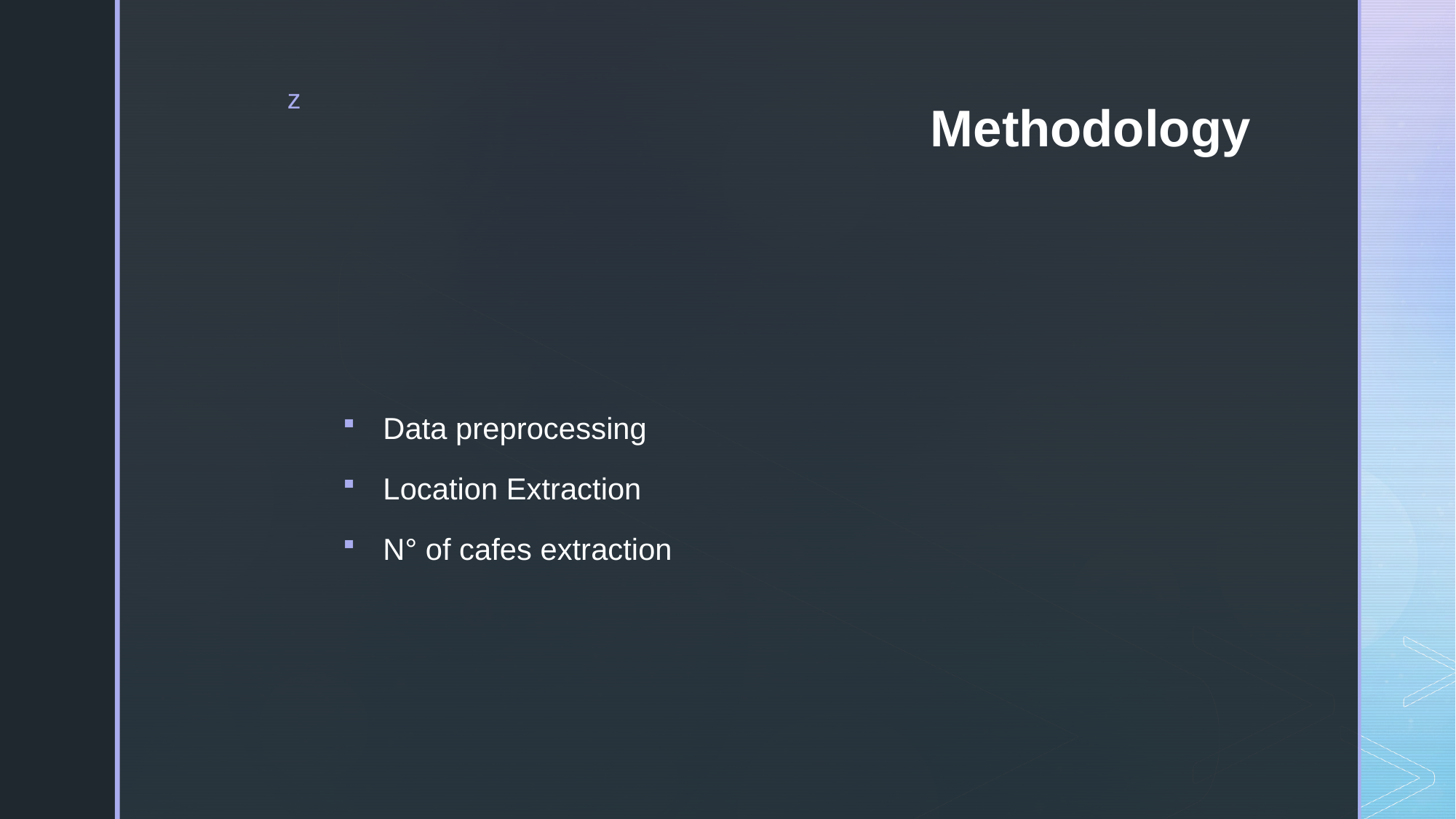

# Methodology
Data preprocessing
Location Extraction
N° of cafes extraction